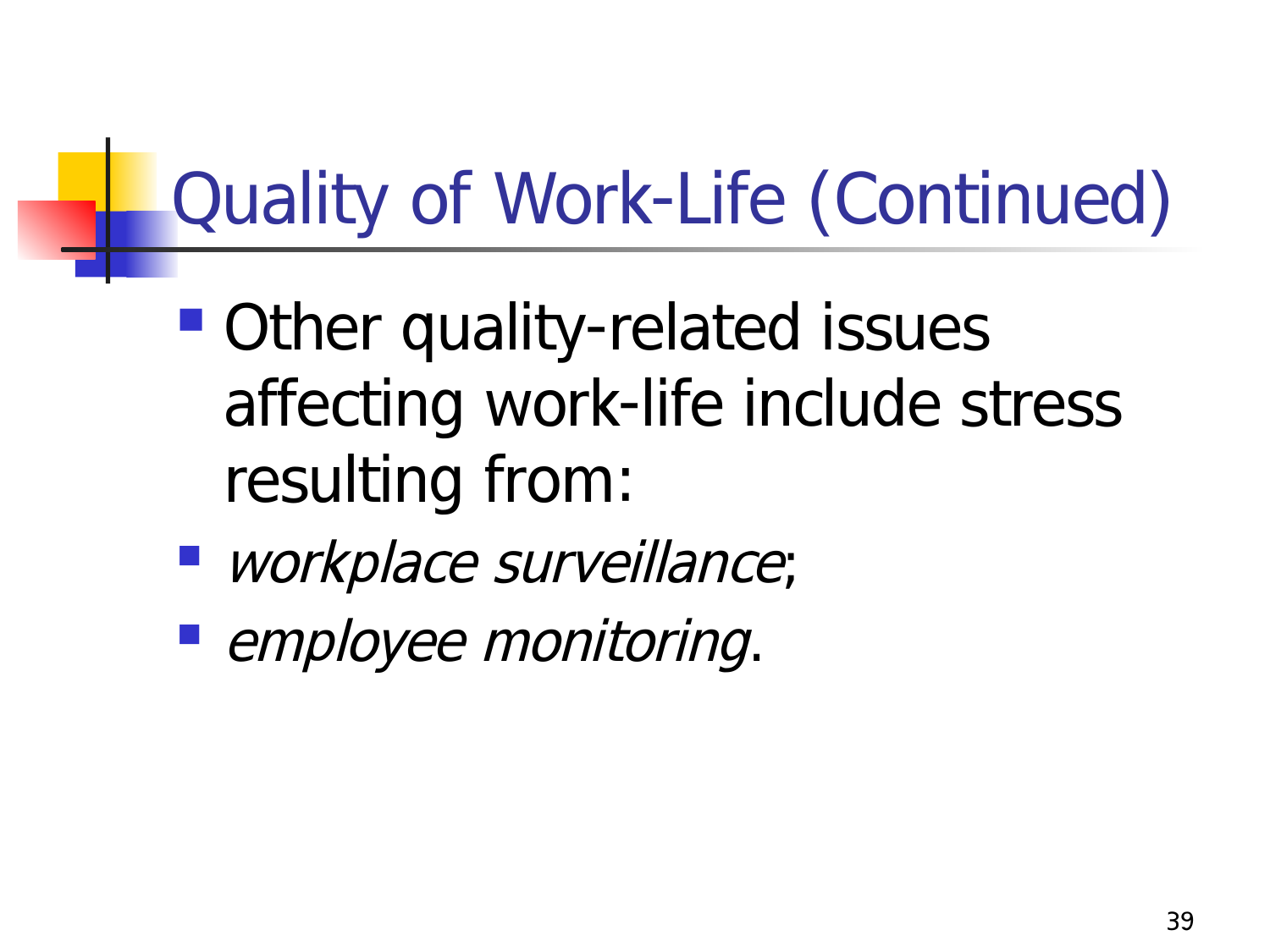

# Quality of Work-Life (Continued)
Other quality-related issues affecting work-life include stress resulting from:
workplace surveillance;
employee monitoring.
39